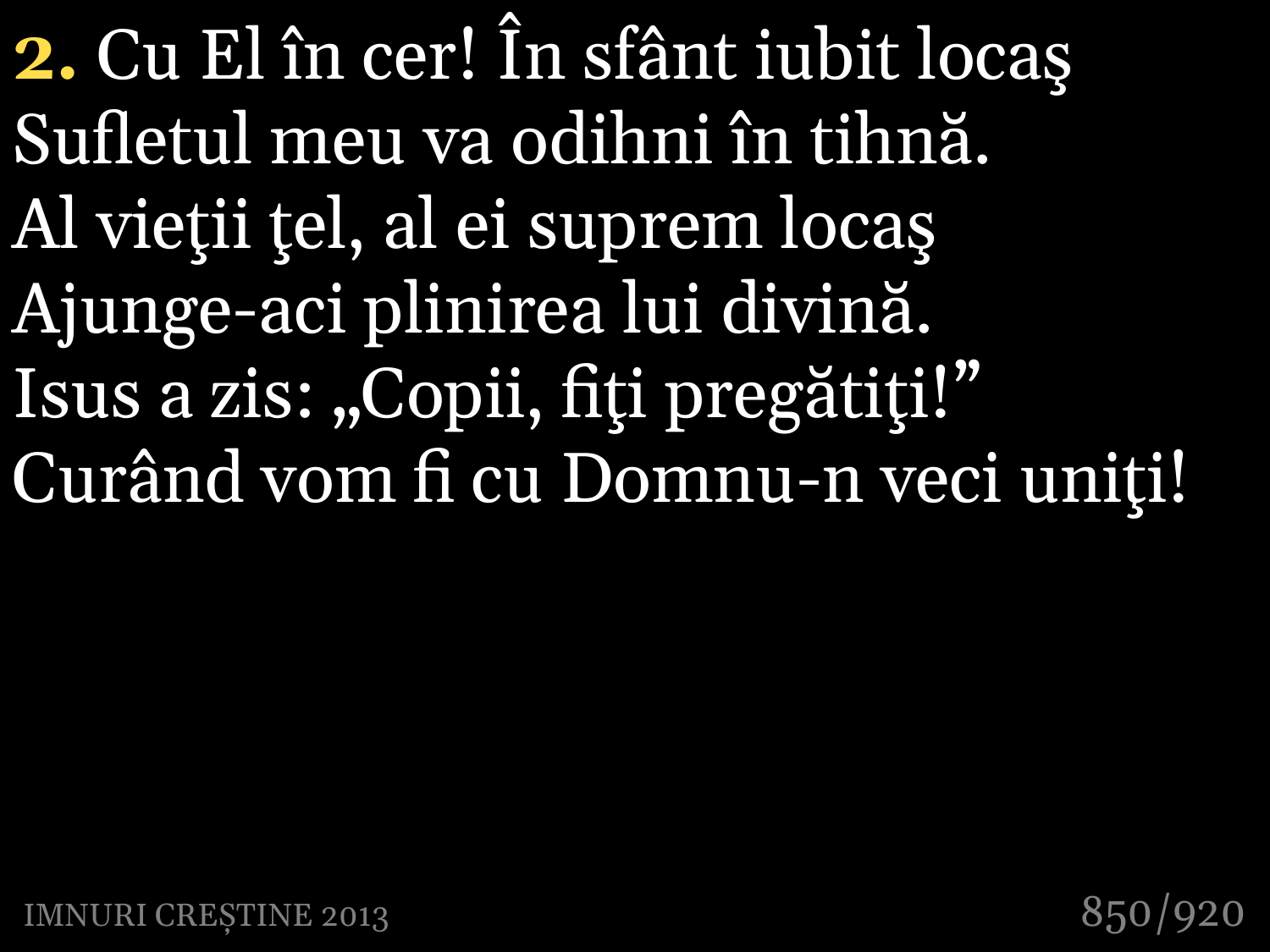

2. Cu El în cer! În sfânt iubit locaş
Sufletul meu va odihni în tihnă.
Al vieţii ţel, al ei suprem locaş
Ajunge-aci plinirea lui divină.
Isus a zis: „Copii, fiţi pregătiţi!”
Curând vom fi cu Domnu-n veci uniţi!
850/920
IMNURI CREȘTINE 2013